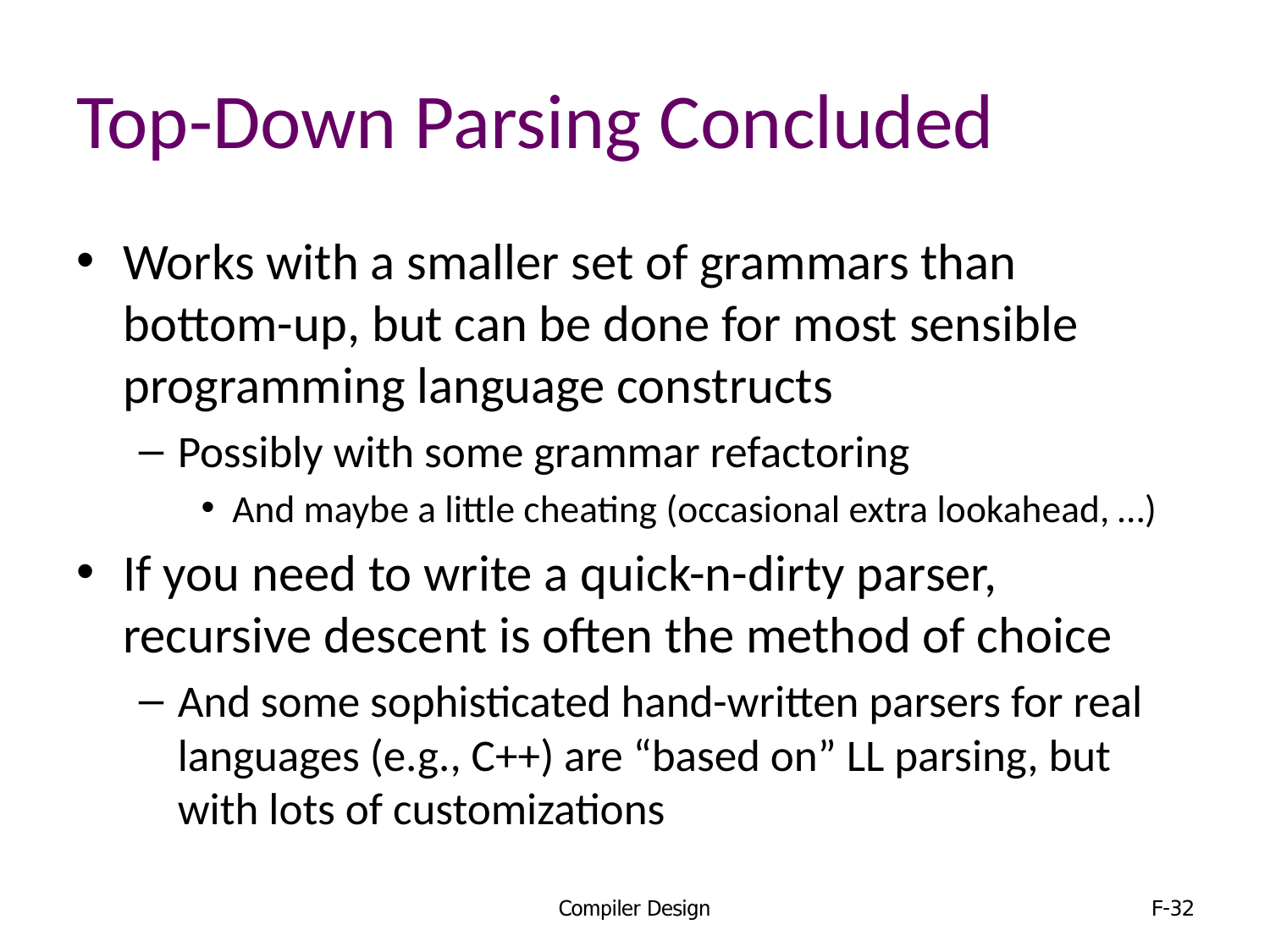

# Top-Down Parsing Concluded
Works with a smaller set of grammars than bottom-up, but can be done for most sensible programming language constructs
Possibly with some grammar refactoring
And maybe a little cheating (occasional extra lookahead, …)
If you need to write a quick-n-dirty parser, recursive descent is often the method of choice
And some sophisticated hand-written parsers for real languages (e.g., C++) are “based on” LL parsing, but with lots of customizations
Compiler Design
F-32